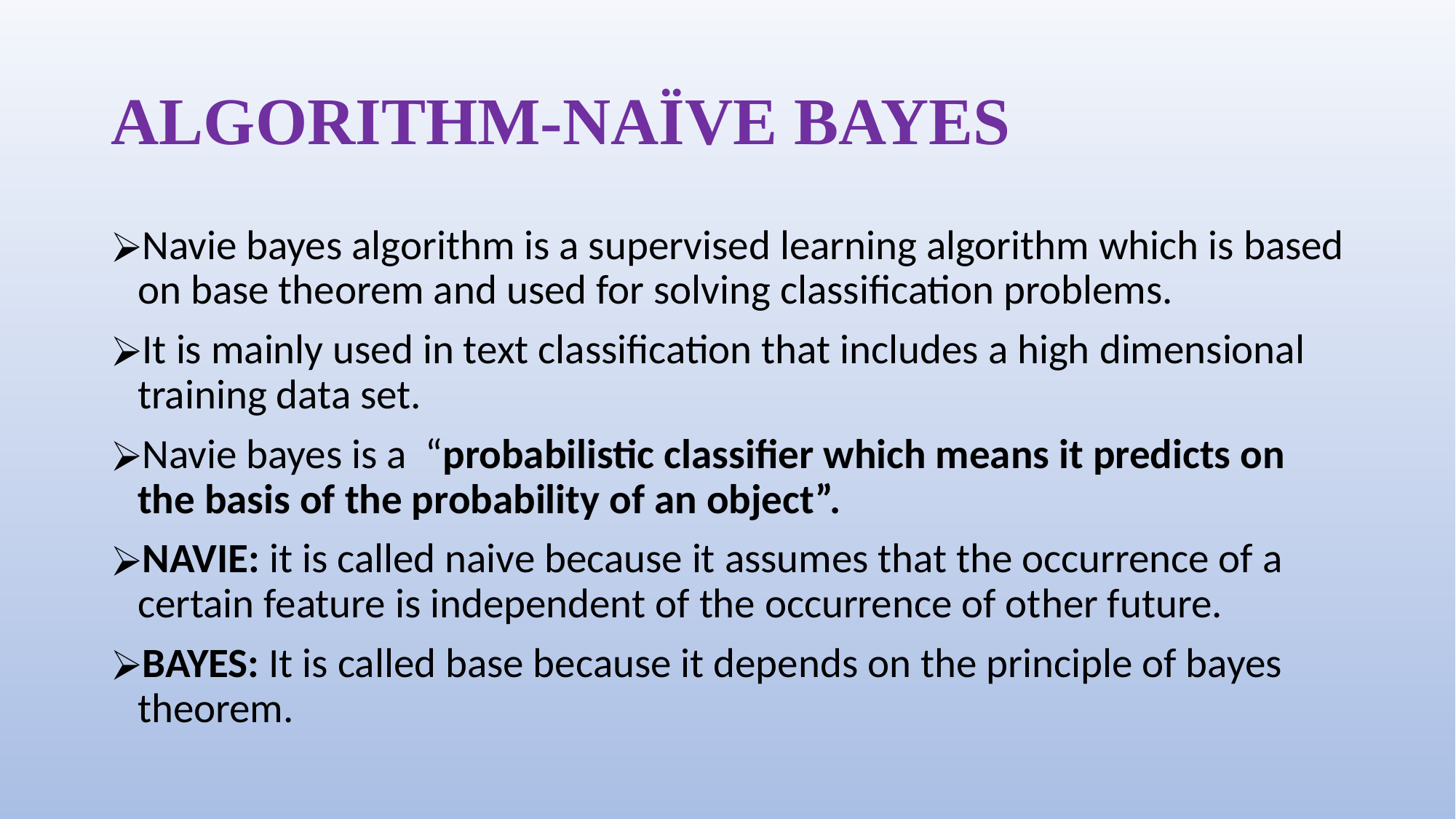

# ALGORITHM-NAÏVE BAYES
Navie bayes algorithm is a supervised learning algorithm which is based on base theorem and used for solving classification problems.
It is mainly used in text classification that includes a high dimensional training data set.
Navie bayes is a  “probabilistic classifier which means it predicts on the basis of the probability of an object”.
NAVIE: it is called naive because it assumes that the occurrence of a certain feature is independent of the occurrence of other future.
BAYES: It is called base because it depends on the principle of bayes theorem.